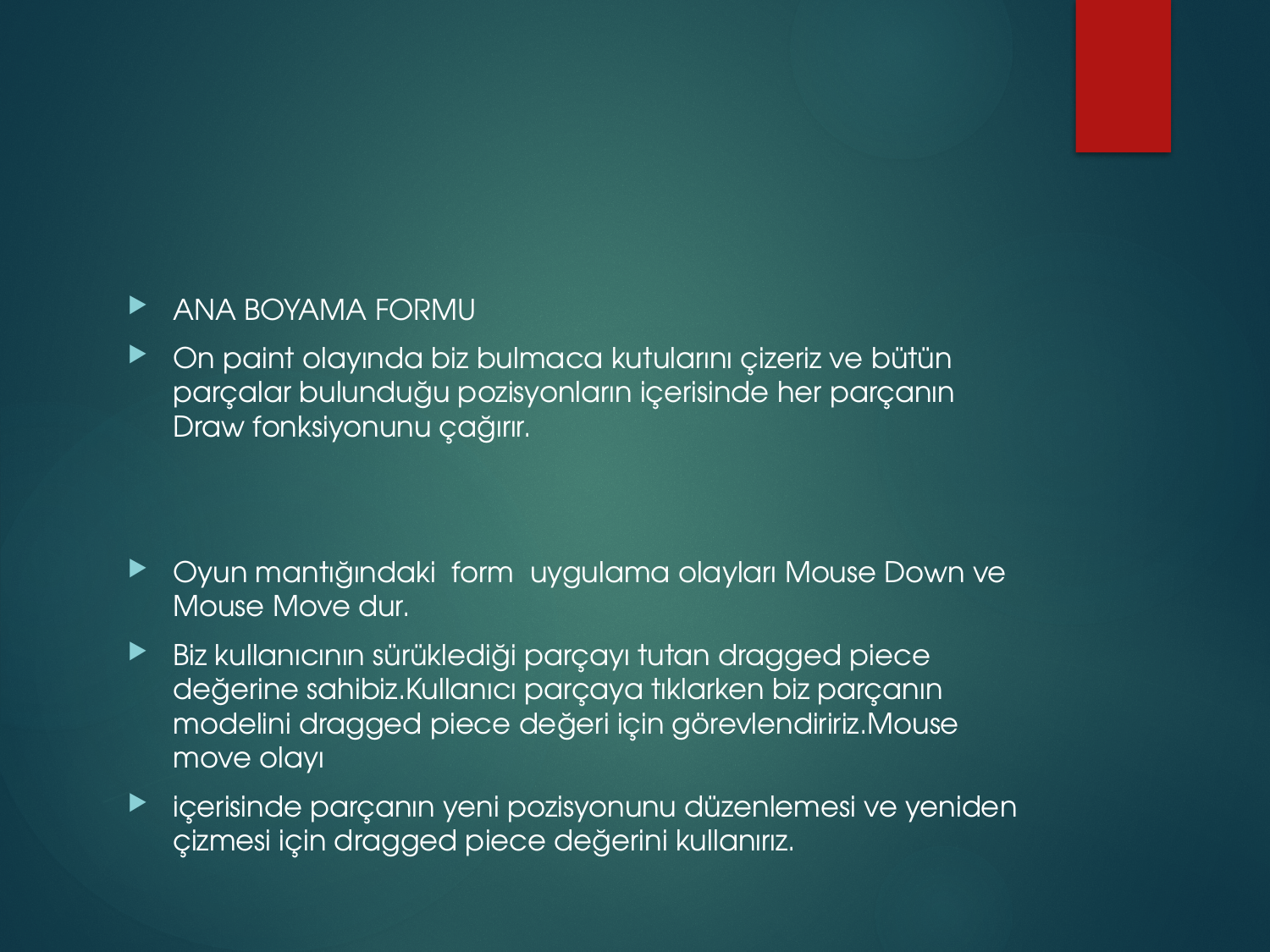

#
ANA BOYAMA FORMU
On paint olayında biz bulmaca kutularını çizeriz ve bütün parçalar bulunduğu pozisyonların içerisinde her parçanın Draw fonksiyonunu çağırır.

Oyun mantığındaki  form  uygulama olayları Mouse Down ve Mouse Move dur.
Biz kullanıcının sürüklediği parçayı tutan dragged piece değerine sahibiz.Kullanıcı parçaya tıklarken biz parçanın modelini dragged piece değeri için görevlendiririz.Mouse move olayı
içerisinde parçanın yeni pozisyonunu düzenlemesi ve yeniden çizmesi için dragged piece değerini kullanırız.